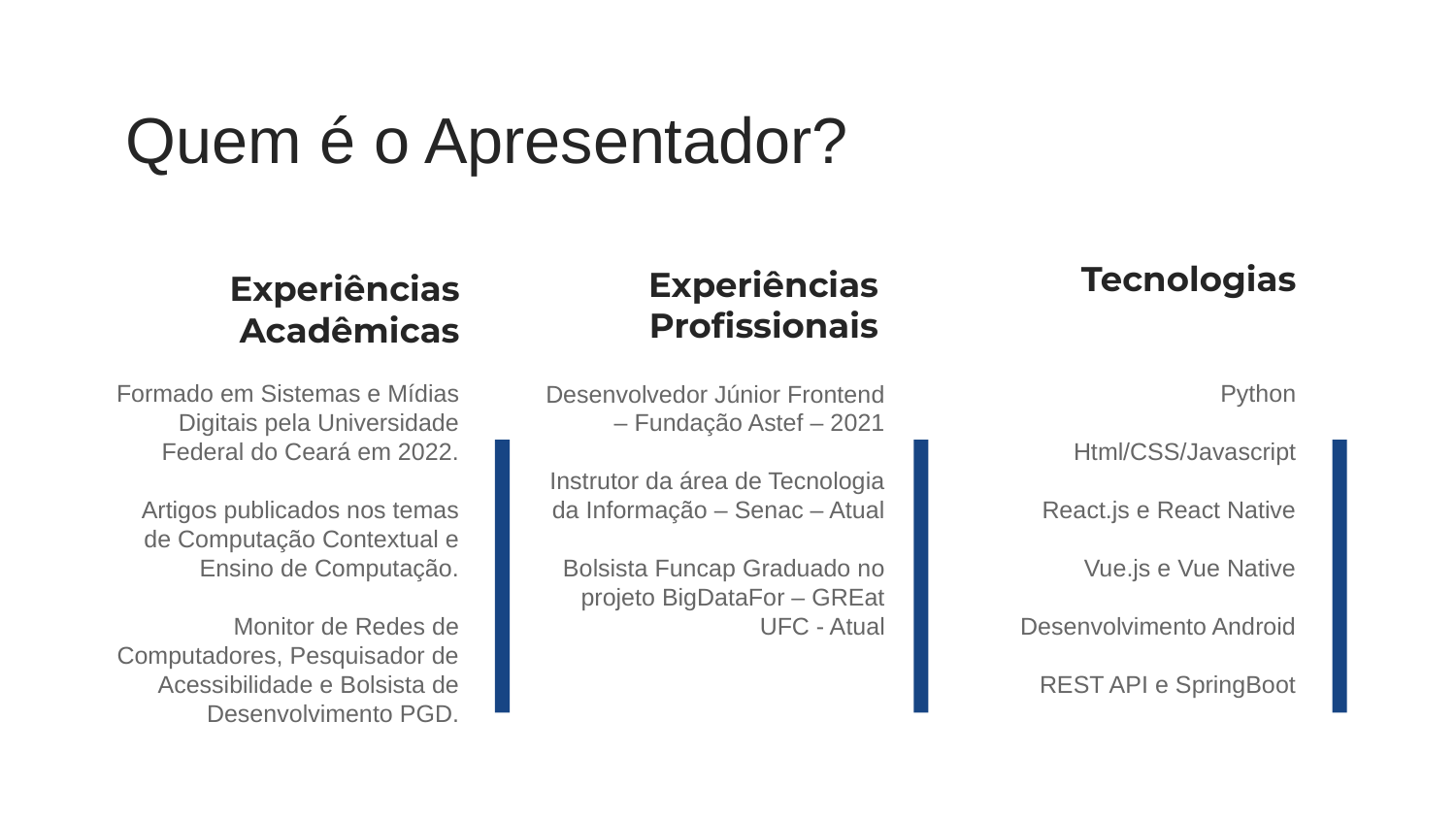

# Quem é o Apresentador?
Tecnologias
Experiências Profissionais
Experiências Acadêmicas
Formado em Sistemas e Mídias Digitais pela Universidade Federal do Ceará em 2022.

Artigos publicados nos temas de Computação Contextual e Ensino de Computação.

Monitor de Redes de Computadores, Pesquisador de Acessibilidade e Bolsista de Desenvolvimento PGD.

Python

Html/CSS/Javascript

React.js e React Native

Vue.js e Vue Native

Desenvolvimento Android

REST API e SpringBoot
Desenvolvedor Júnior Frontend – Fundação Astef – 2021

Instrutor da área de Tecnologia da Informação – Senac – Atual

Bolsista Funcap Graduado no projeto BigDataFor – GREat UFC - Atual